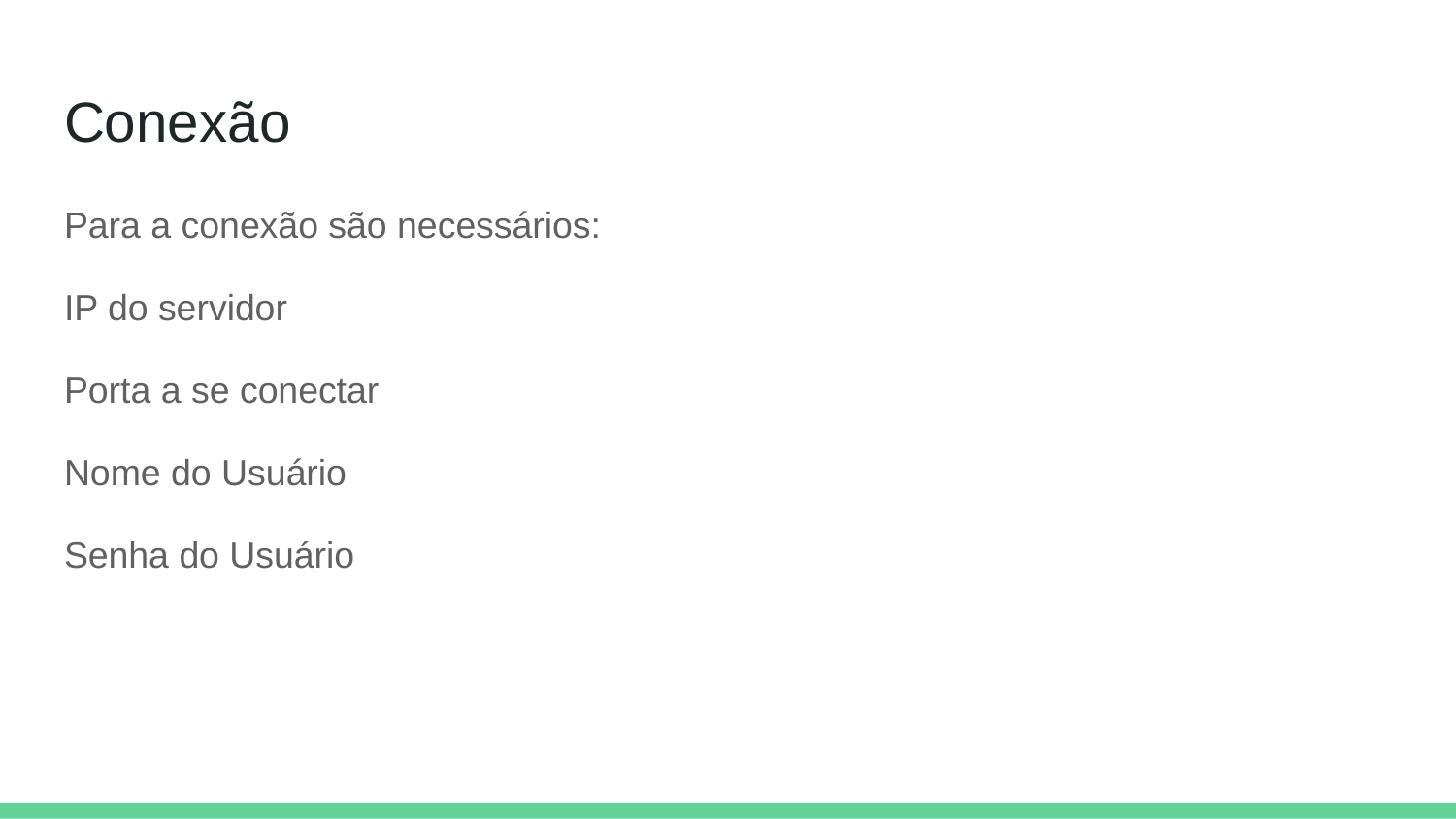

# Conexão
Para a conexão são necessários:
IP do servidor
Porta a se conectar
Nome do Usuário
Senha do Usuário